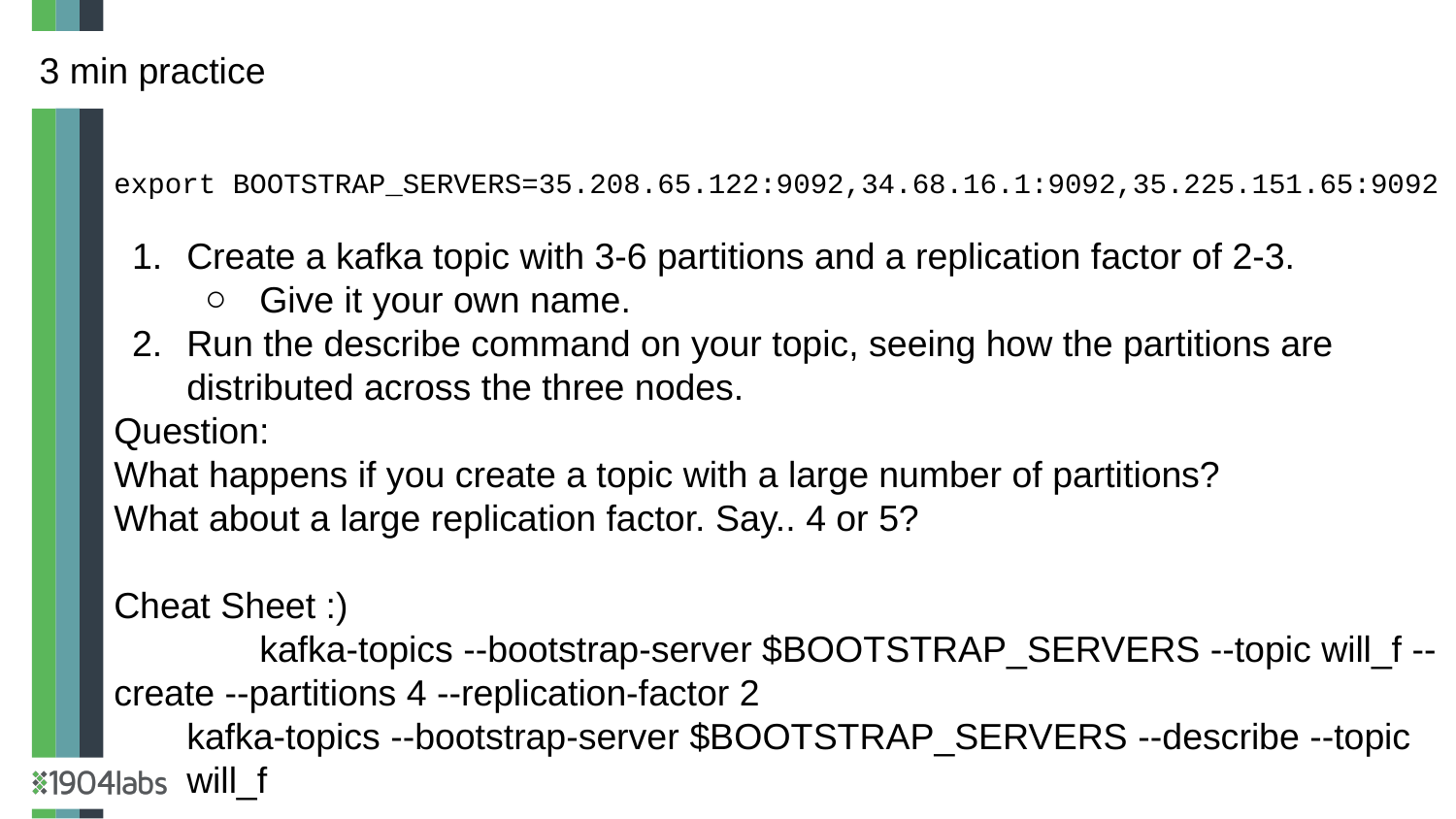

3 min practice
export BOOTSTRAP_SERVERS=35.208.65.122:9092,34.68.16.1:9092,35.225.151.65:9092

Create a kafka topic with 3-6 partitions and a replication factor of 2-3.
Give it your own name.
Run the describe command on your topic, seeing how the partitions are distributed across the three nodes.
Question:
What happens if you create a topic with a large number of partitions?
What about a large replication factor. Say.. 4 or 5?

Cheat Sheet :)
	kafka-topics --bootstrap-server $BOOTSTRAP_SERVERS --topic will_f --create --partitions 4 --replication-factor 2
kafka-topics --bootstrap-server $BOOTSTRAP_SERVERS --describe --topic will_f